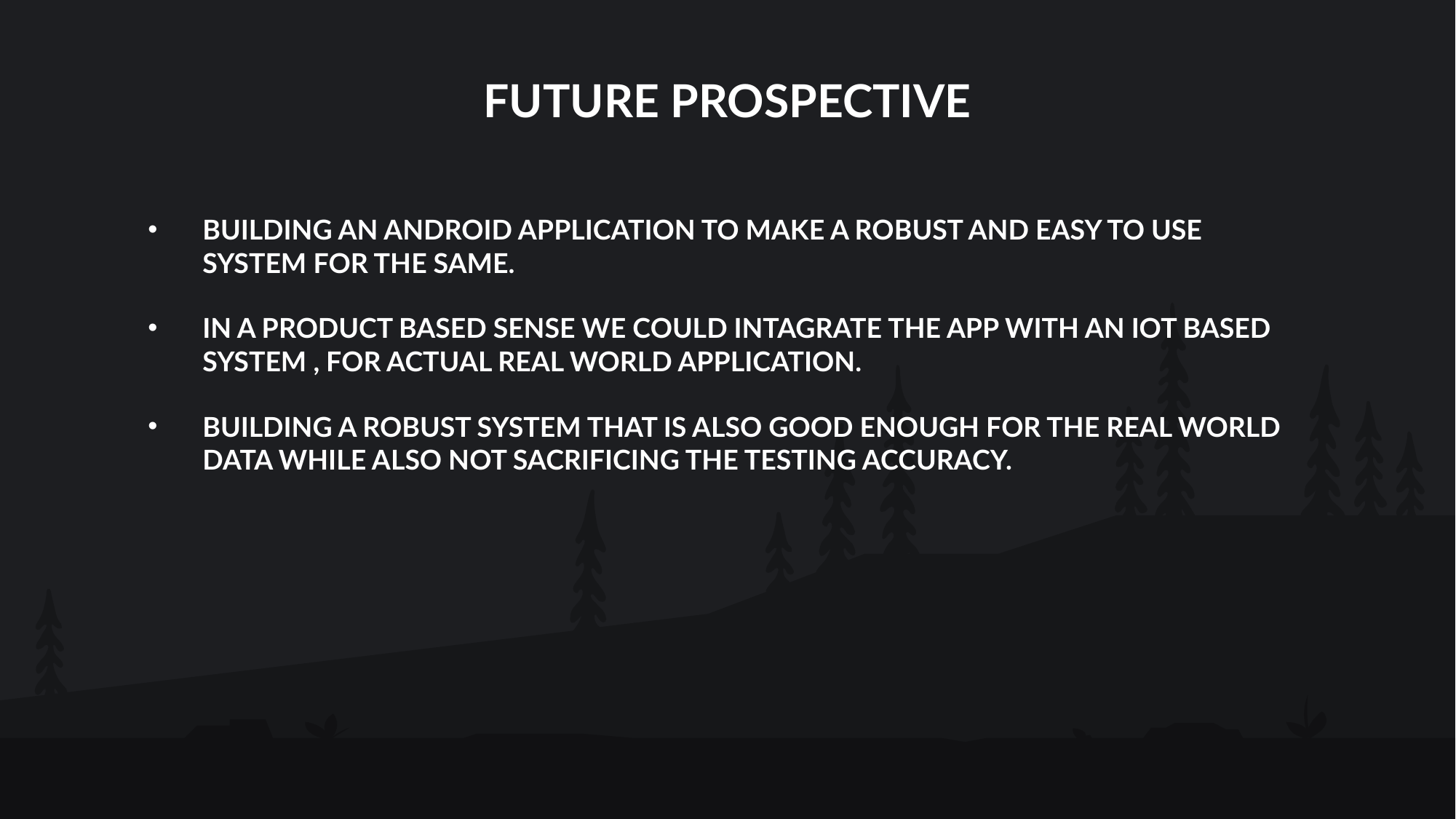

FUTURE PROSPECTIVE
BUILDING AN ANDROID APPLICATION TO MAKE A ROBUST AND EASY TO USE SYSTEM FOR THE SAME.

IN A PRODUCT BASED SENSE WE COULD INTAGRATE THE APP WITH AN IOT BASED SYSTEM , FOR ACTUAL REAL WORLD APPLICATION.

BUILDING A ROBUST SYSTEM THAT IS ALSO GOOD ENOUGH FOR THE REAL WORLD DATA WHILE ALSO NOT SACRIFICING THE TESTING ACCURACY.